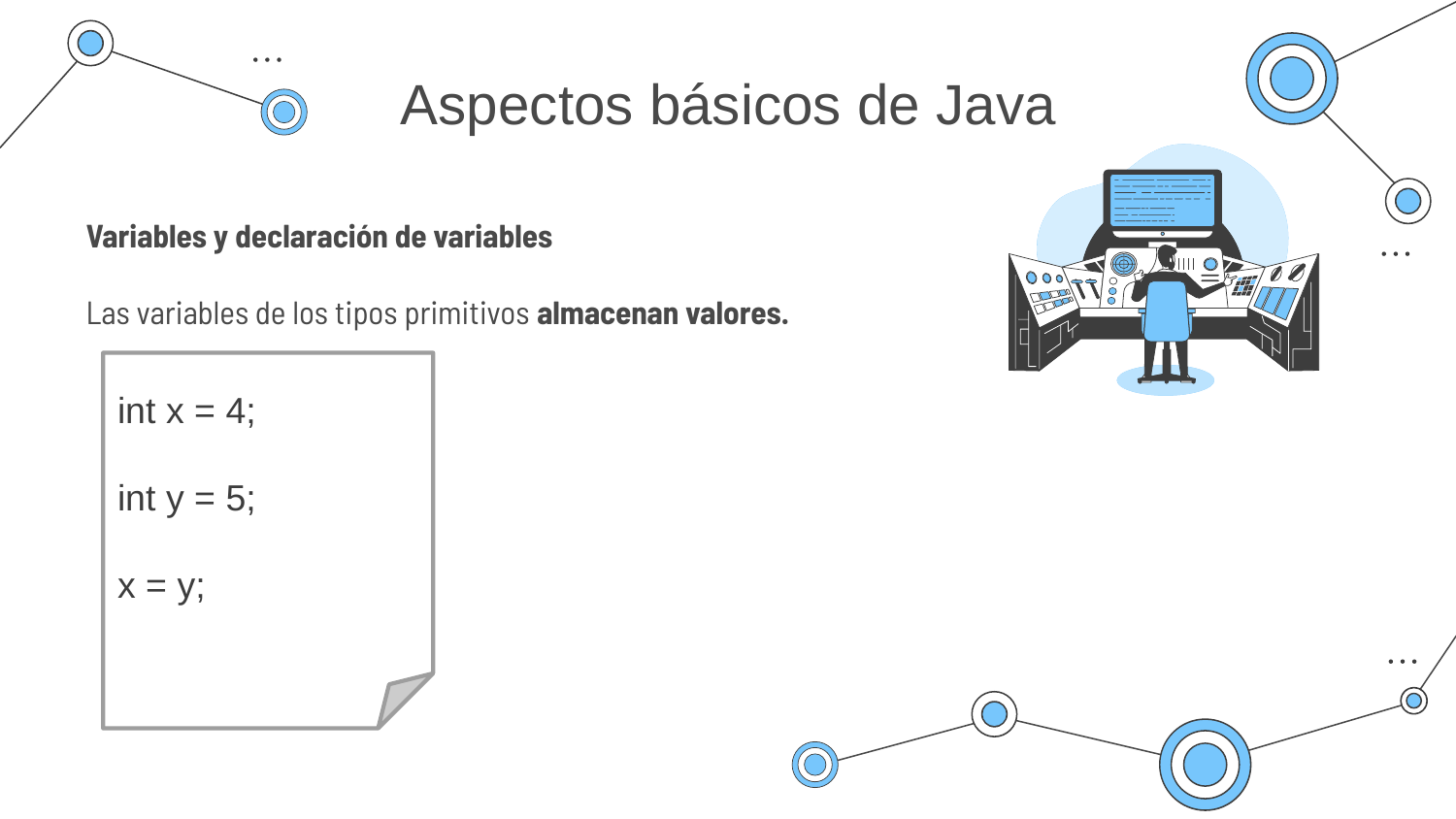

# Aspectos básicos de Java

Variables y declaración de variables

Las variables de los tipos primitivos almacenan valores.

int x = 4;

int y = 5;

x = y;